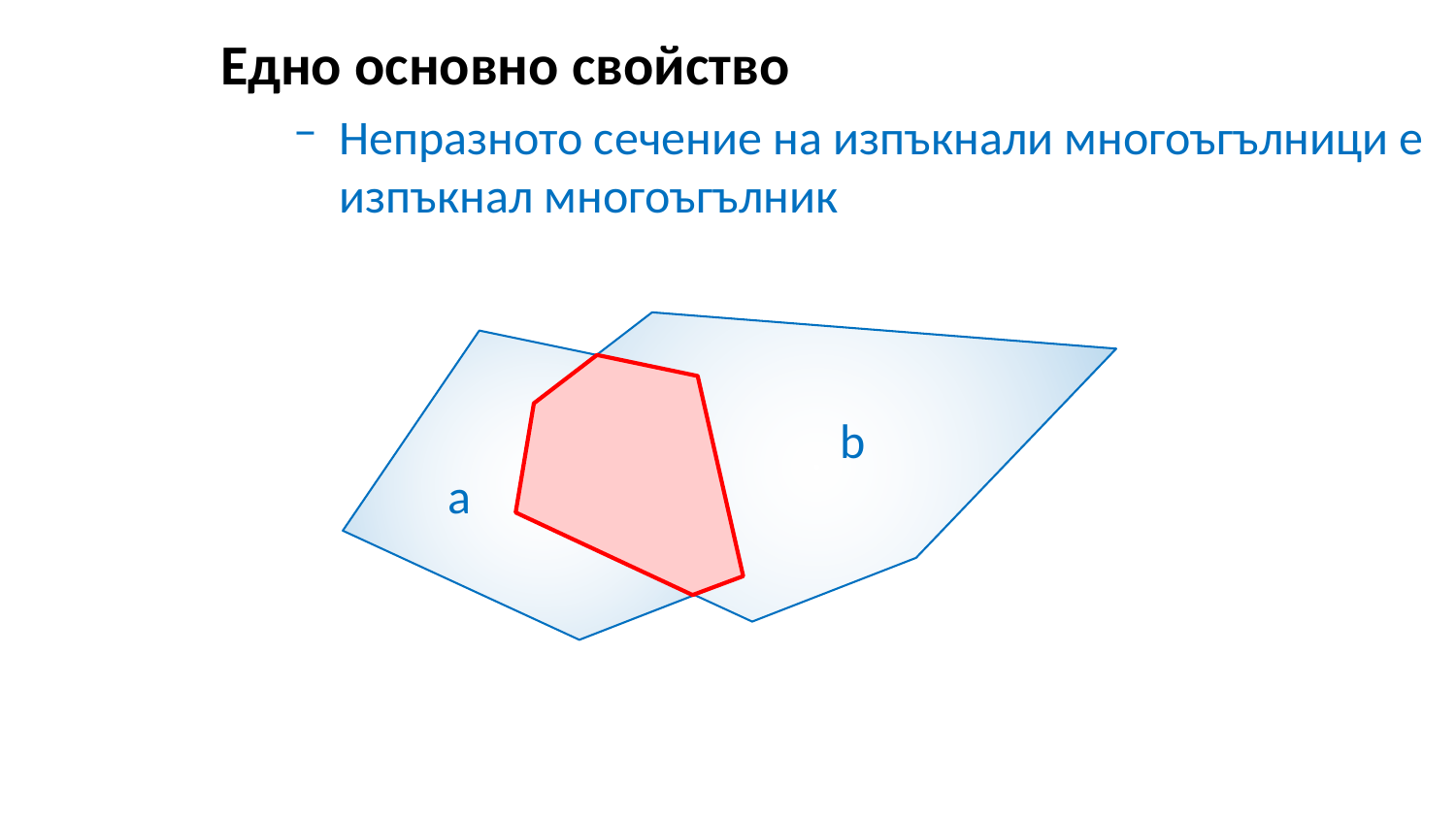

Едно основно свойство
Непразното сечение на изпъкнали многоъгълници е изпъкнал многоъгълник

b
а